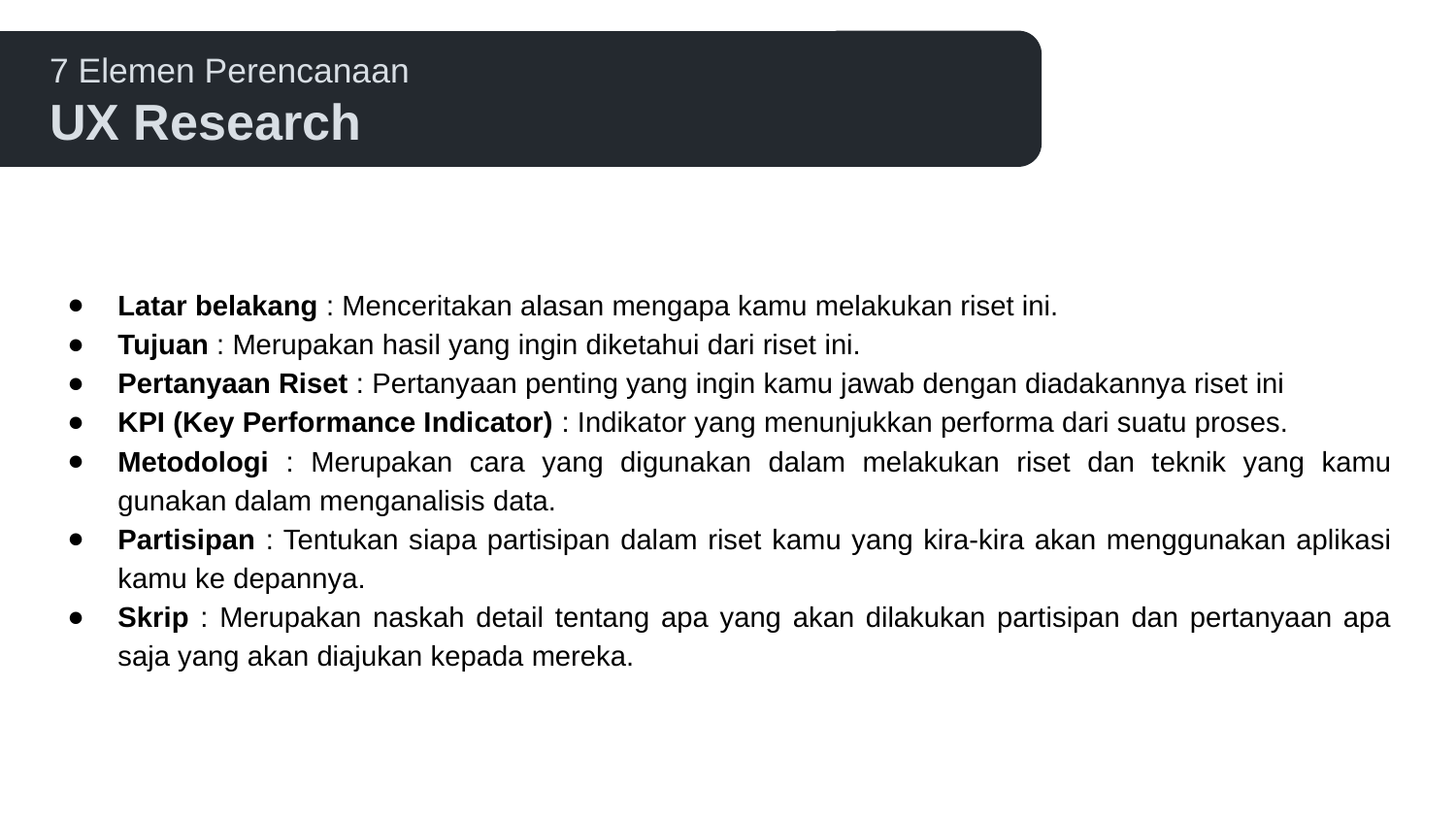

7 Elemen Perencanaan
UX Research
Latar belakang : Menceritakan alasan mengapa kamu melakukan riset ini.
Tujuan : Merupakan hasil yang ingin diketahui dari riset ini.
Pertanyaan Riset : Pertanyaan penting yang ingin kamu jawab dengan diadakannya riset ini
KPI (Key Performance Indicator) : Indikator yang menunjukkan performa dari suatu proses.
Metodologi : Merupakan cara yang digunakan dalam melakukan riset dan teknik yang kamu gunakan dalam menganalisis data.
Partisipan : Tentukan siapa partisipan dalam riset kamu yang kira-kira akan menggunakan aplikasi kamu ke depannya.
Skrip : Merupakan naskah detail tentang apa yang akan dilakukan partisipan dan pertanyaan apa saja yang akan diajukan kepada mereka.